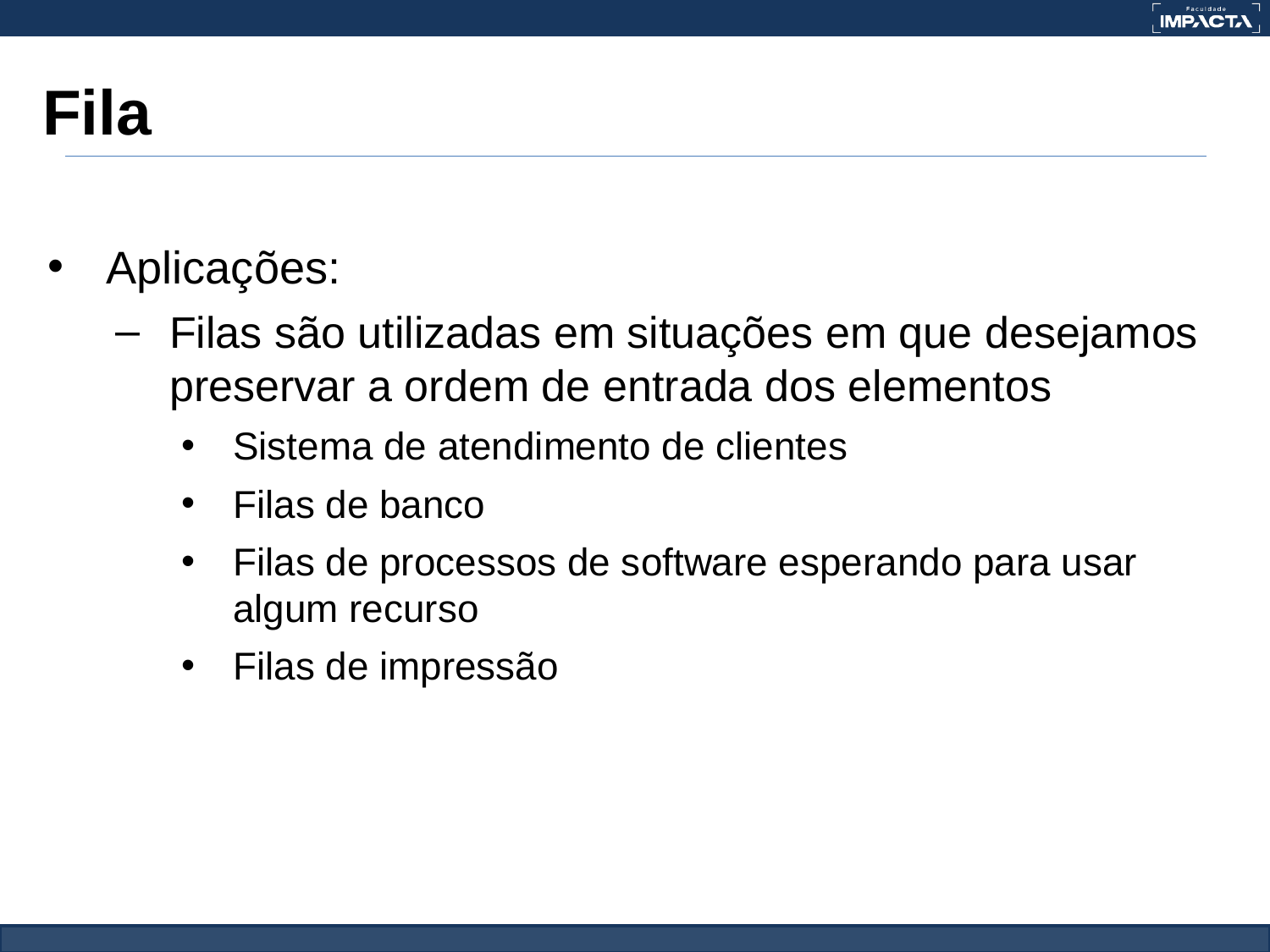

# Fila

Aplicações:
Filas são utilizadas em situações em que desejamos preservar a ordem de entrada dos elementos
Sistema de atendimento de clientes
Filas de banco
Filas de processos de software esperando para usar algum recurso
Filas de impressão